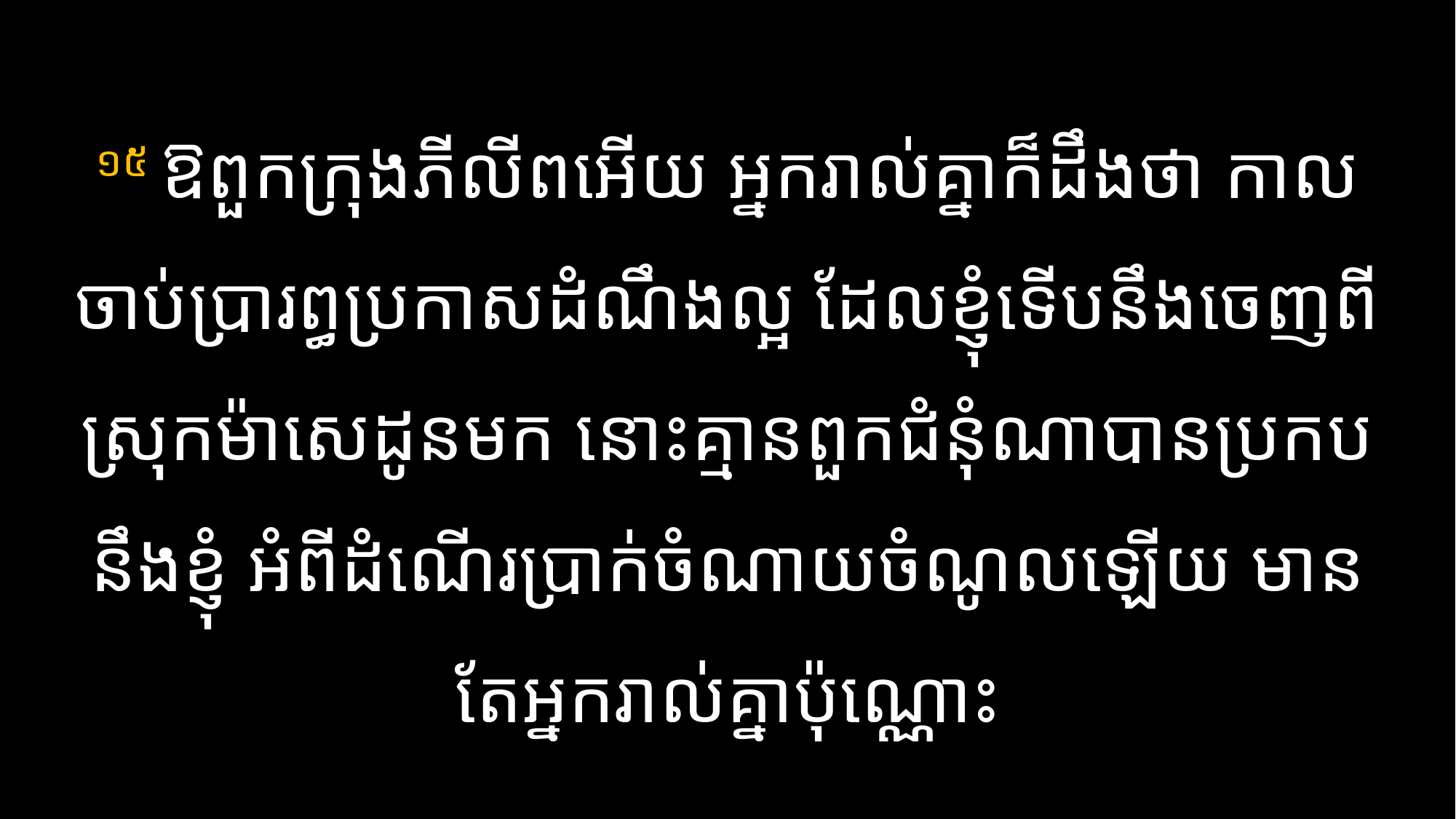

# ១៥ ឱ​ពួក​ក្រុង​ភីលីព​អើយ អ្នក​រាល់​គ្នា​ក៏​ដឹង​ថា កាល​ចាប់​ប្រារព្ធ​ប្រកាស​ដំណឹង​ល្អ ដែល​ខ្ញុំ​ទើប​នឹង​ចេញ​ពី​ស្រុក​ម៉ាសេដូន​មក នោះ​គ្មាន​ពួក​ជំនុំ​ណា​បាន​ប្រកប​នឹង​ខ្ញុំ អំពី​ដំណើរ​ប្រាក់​ចំណាយ​ចំណូល​ឡើយ មាន​តែ​អ្នក​រាល់​គ្នា​ប៉ុណ្ណោះ